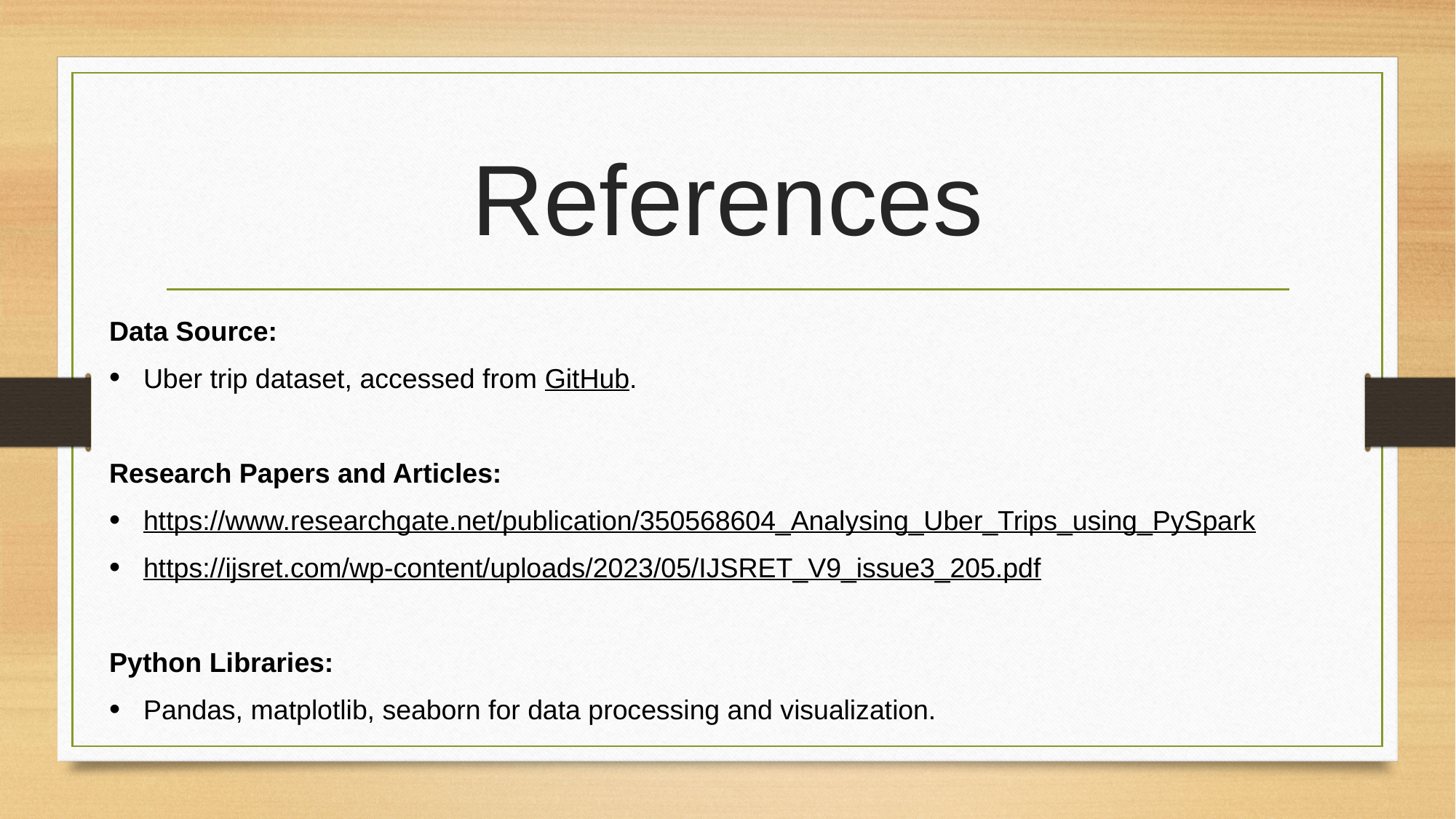

# References
Data Source:
Uber trip dataset, accessed from GitHub.

Research Papers and Articles:
https://www.researchgate.net/publication/350568604_Analysing_Uber_Trips_using_PySpark
https://ijsret.com/wp-content/uploads/2023/05/IJSRET_V9_issue3_205.pdf

Python Libraries:
Pandas, matplotlib, seaborn for data processing and visualization.